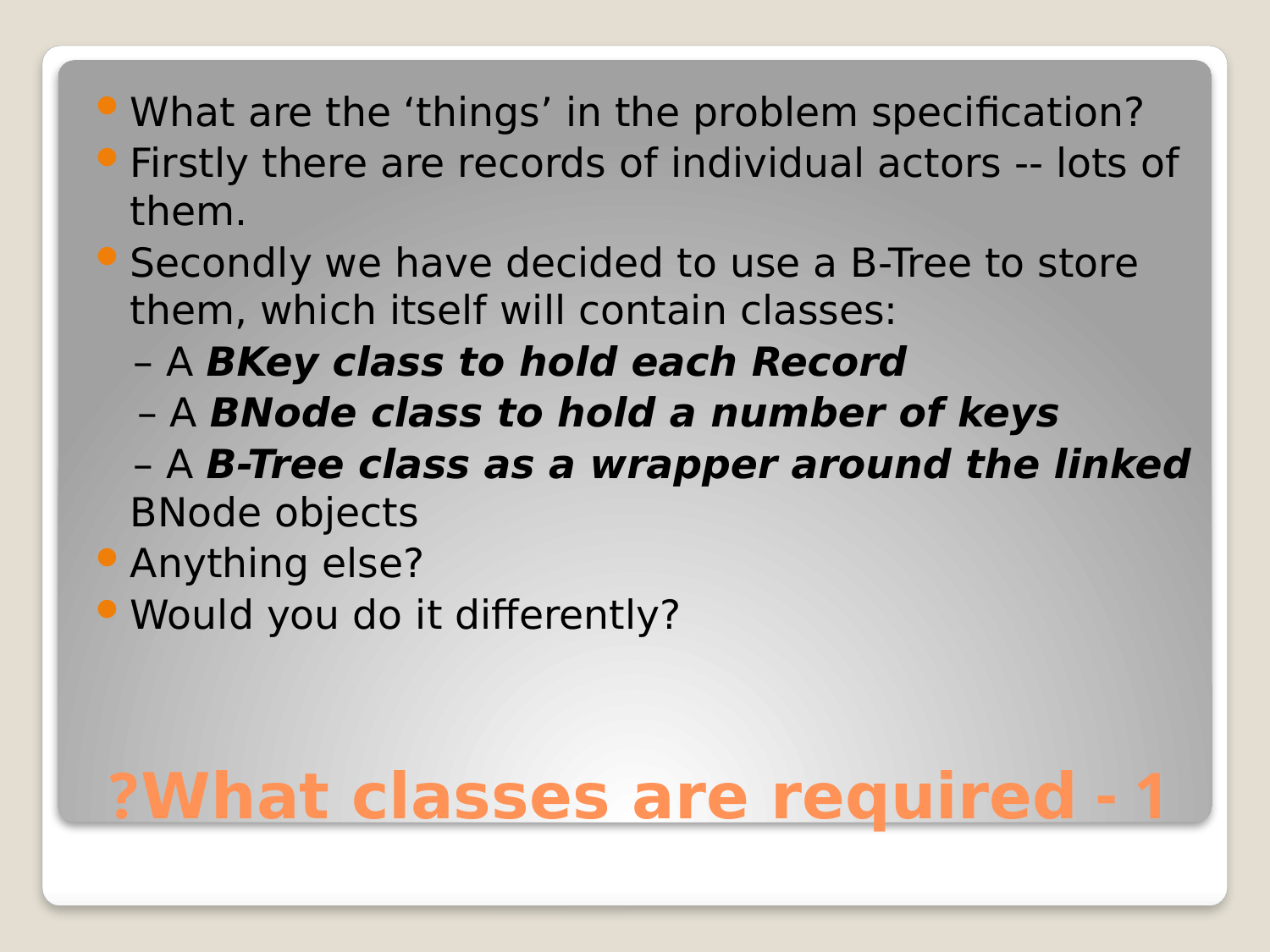

What are the ‘things’ in the problem specification?
Firstly there are records of individual actors -- lots of them.
Secondly we have decided to use a B-Tree to store them, which itself will contain classes:
   – A BKey class to hold each Record
   – A BNode class to hold a number of keys
   – A B-Tree class as a wrapper around the linked BNode objects
Anything else?
Would you do it differently?

# 1 - What classes are required?